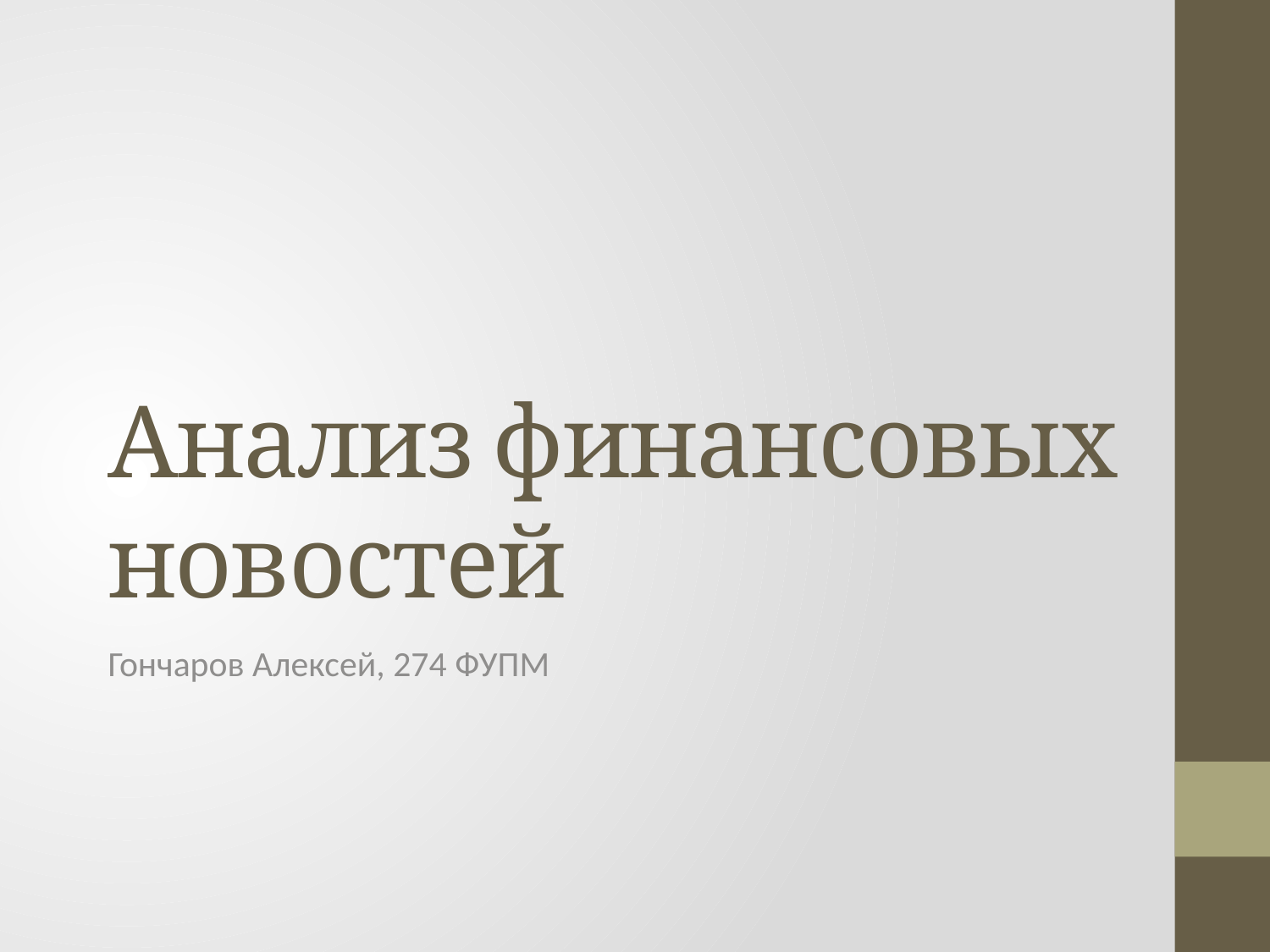

# Анализ финансовых новостей
Гончаров Алексей, 274 ФУПМ